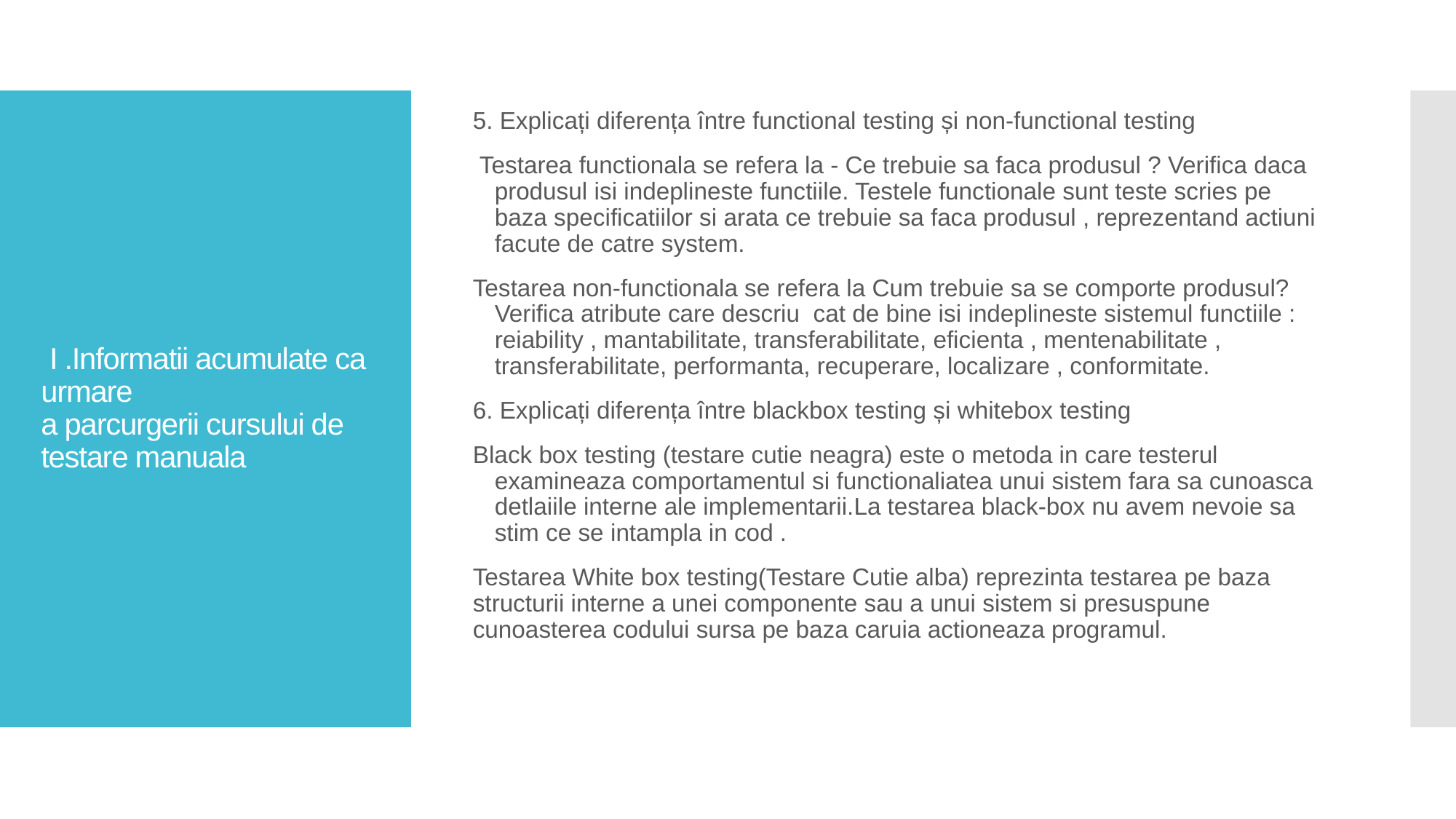

5. Explicați diferența între functional testing și non-functional testing
 Testarea functionala se refera la - Ce trebuie sa faca produsul ? Verifica daca produsul isi indeplineste functiile. Testele functionale sunt teste scries pe baza specificatiilor si arata ce trebuie sa faca produsul , reprezentand actiuni facute de catre system.
Testarea non-functionala se refera la Cum trebuie sa se comporte produsul? Verifica atribute care descriu  cat de bine isi indeplineste sistemul functiile : reiability , mantabilitate, transferabilitate, eficienta , mentenabilitate , transferabilitate, performanta, recuperare, localizare , conformitate.
6. Explicați diferența între blackbox testing și whitebox testing
Black box testing (testare cutie neagra) este o metoda in care testerul examineaza comportamentul si functionaliatea unui sistem fara sa cunoasca detlaiile interne ale implementarii.La testarea black-box nu avem nevoie sa stim ce se intampla in cod .
Testarea White box testing(Testare Cutie alba) reprezinta testarea pe baza structurii interne a unei componente sau a unui sistem si presuspune cunoasterea codului sursa pe baza caruia actioneaza programul.

# I .Informatii acumulate ca urmare a parcurgerii cursului de testare manuala